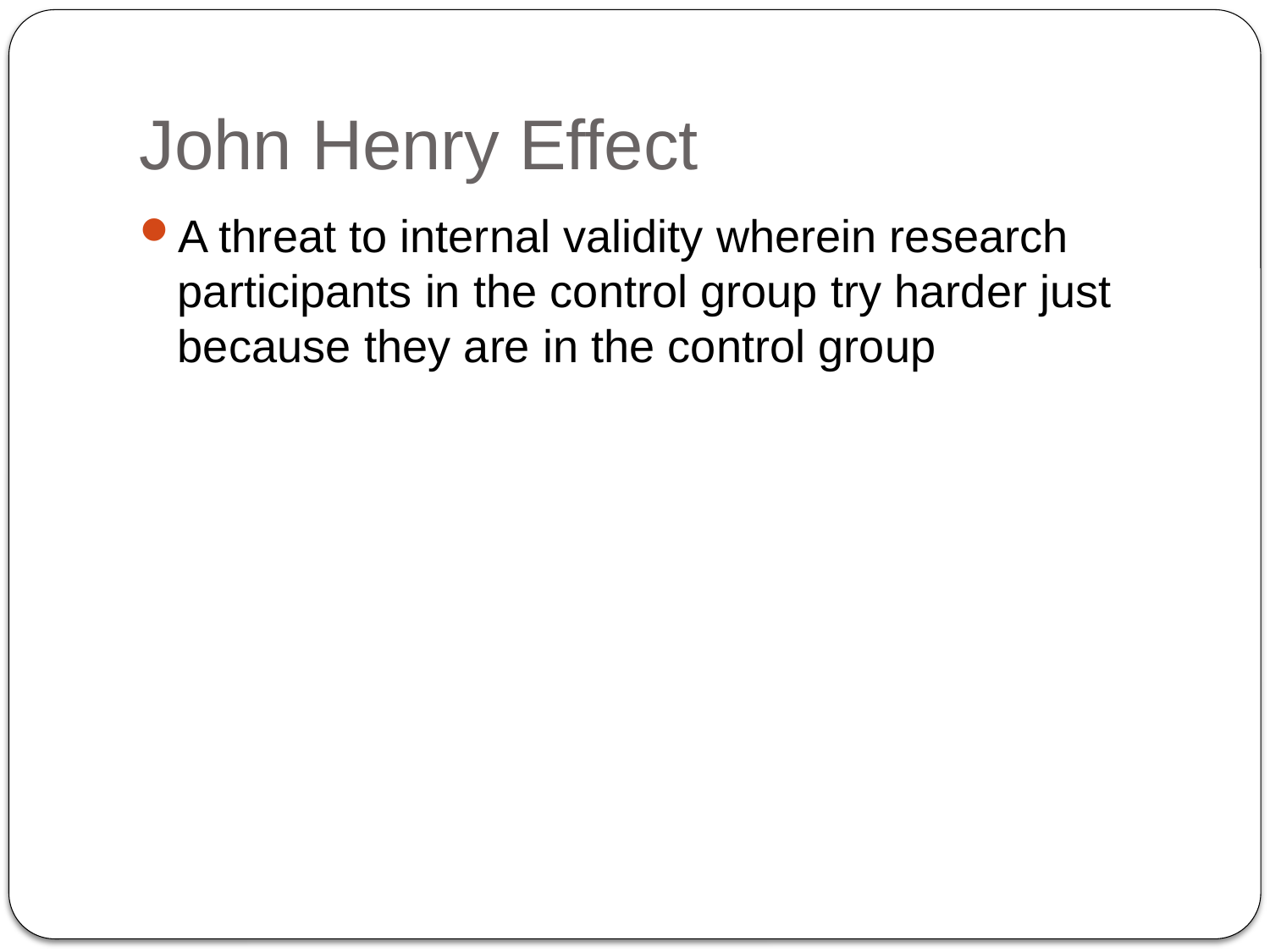

# John Henry Effect
A threat to internal validity wherein research participants in the control group try harder just because they are in the control group